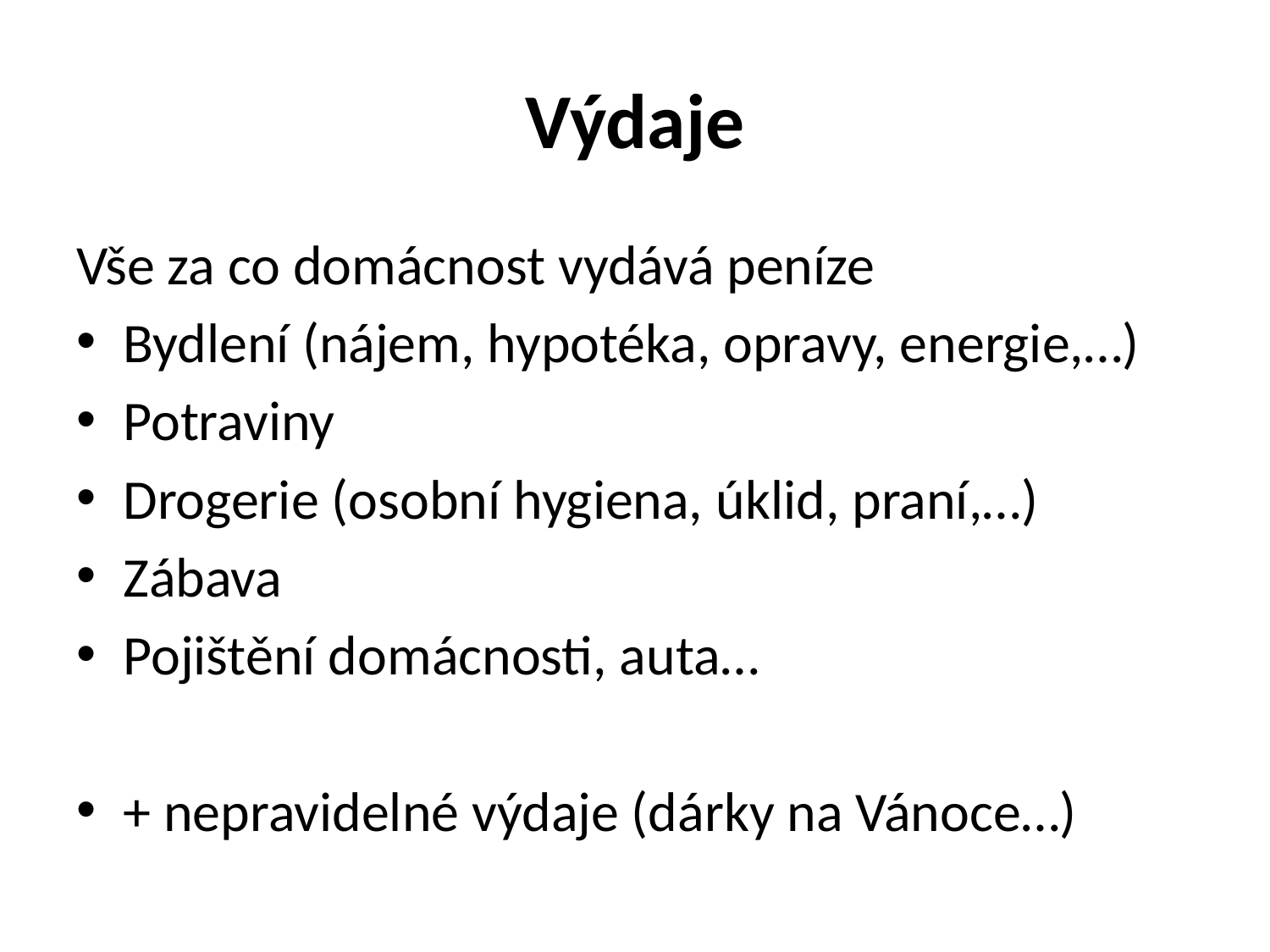

# Výdaje
Vše za co domácnost vydává peníze
Bydlení (nájem, hypotéka, opravy, energie,…)
Potraviny
Drogerie (osobní hygiena, úklid, praní,…)
Zábava
Pojištění domácnosti, auta…

+ nepravidelné výdaje (dárky na Vánoce…)